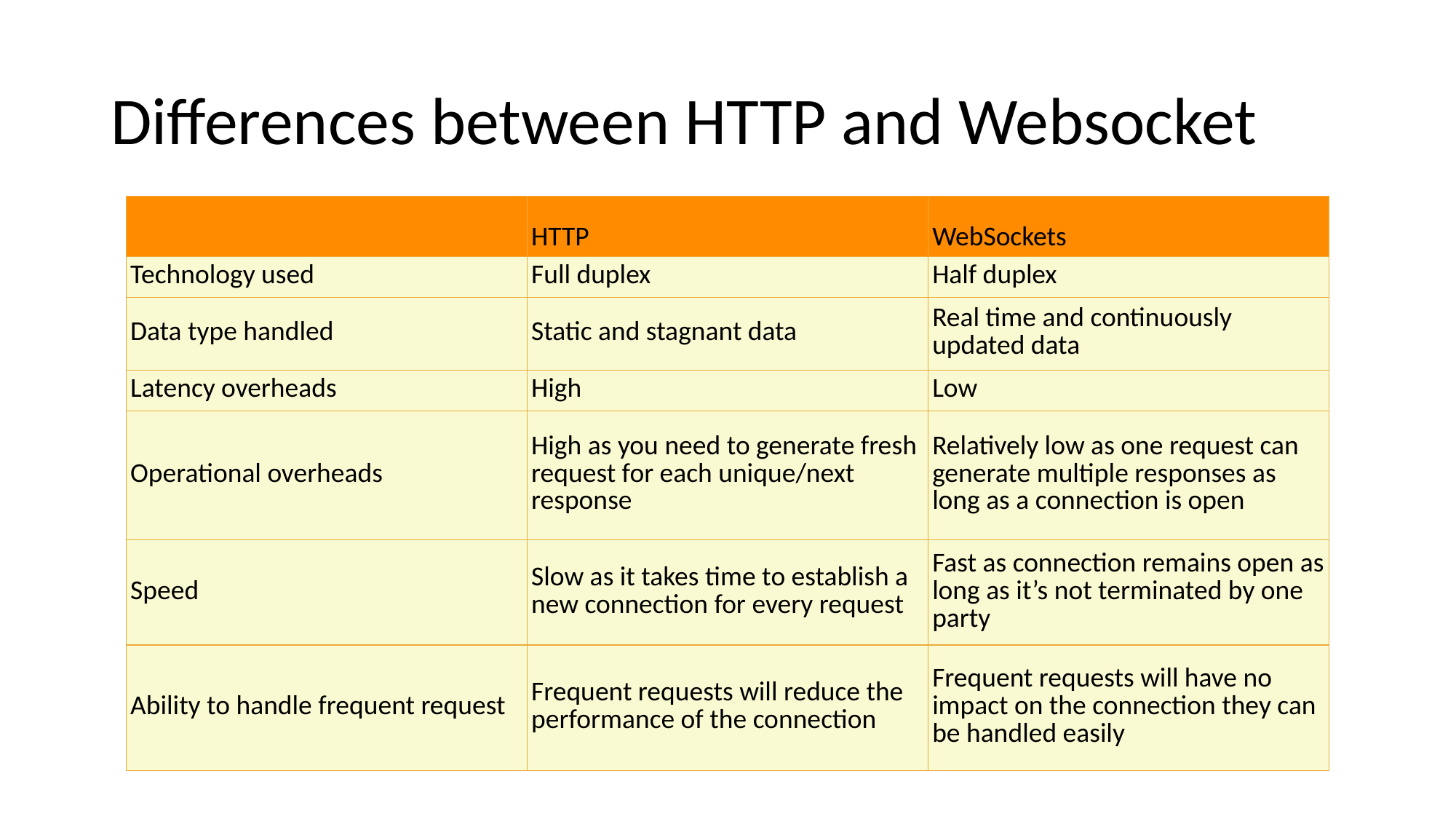

# Differences between HTTP and Websocket
|  | HTTP | WebSockets |
| --- | --- | --- |
| Technology used | Full duplex | Half duplex |
| Data type handled | Static and stagnant data | Real time and continuously updated data |
| Latency overheads | High | Low |
| Operational overheads | High as you need to generate fresh request for each unique/next response | Relatively low as one request can generate multiple responses as long as a connection is open |
| Speed | Slow as it takes time to establish a new connection for every request | Fast as connection remains open as long as it’s not terminated by one party |
| Ability to handle frequent request | Frequent requests will reduce the performance of the connection | Frequent requests will have no impact on the connection they can be handled easily |